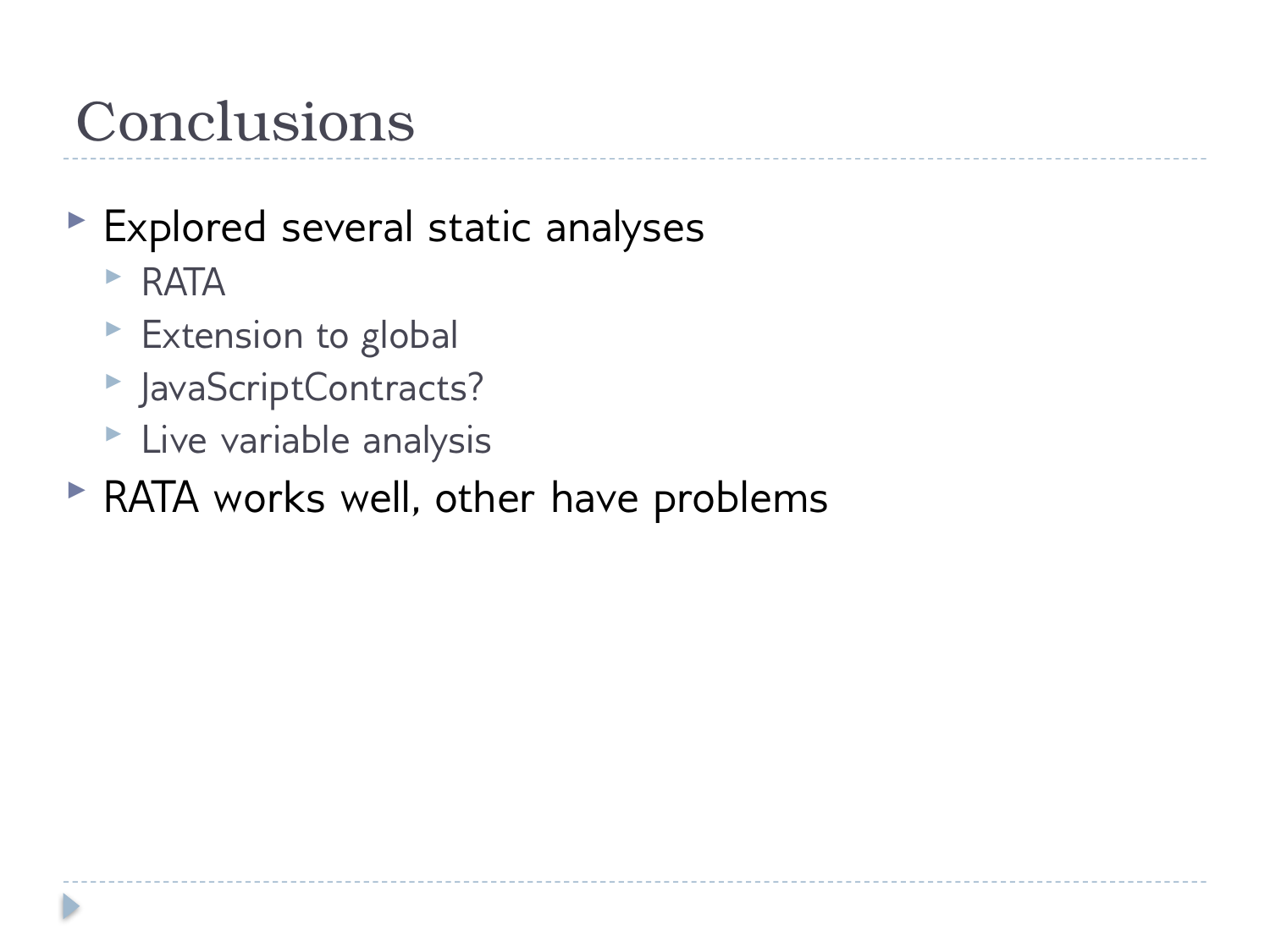

# Conclusions
Explored several static analyses
RATA
Extension to global
JavaScriptContracts?
Live variable analysis
RATA works well, other have problems